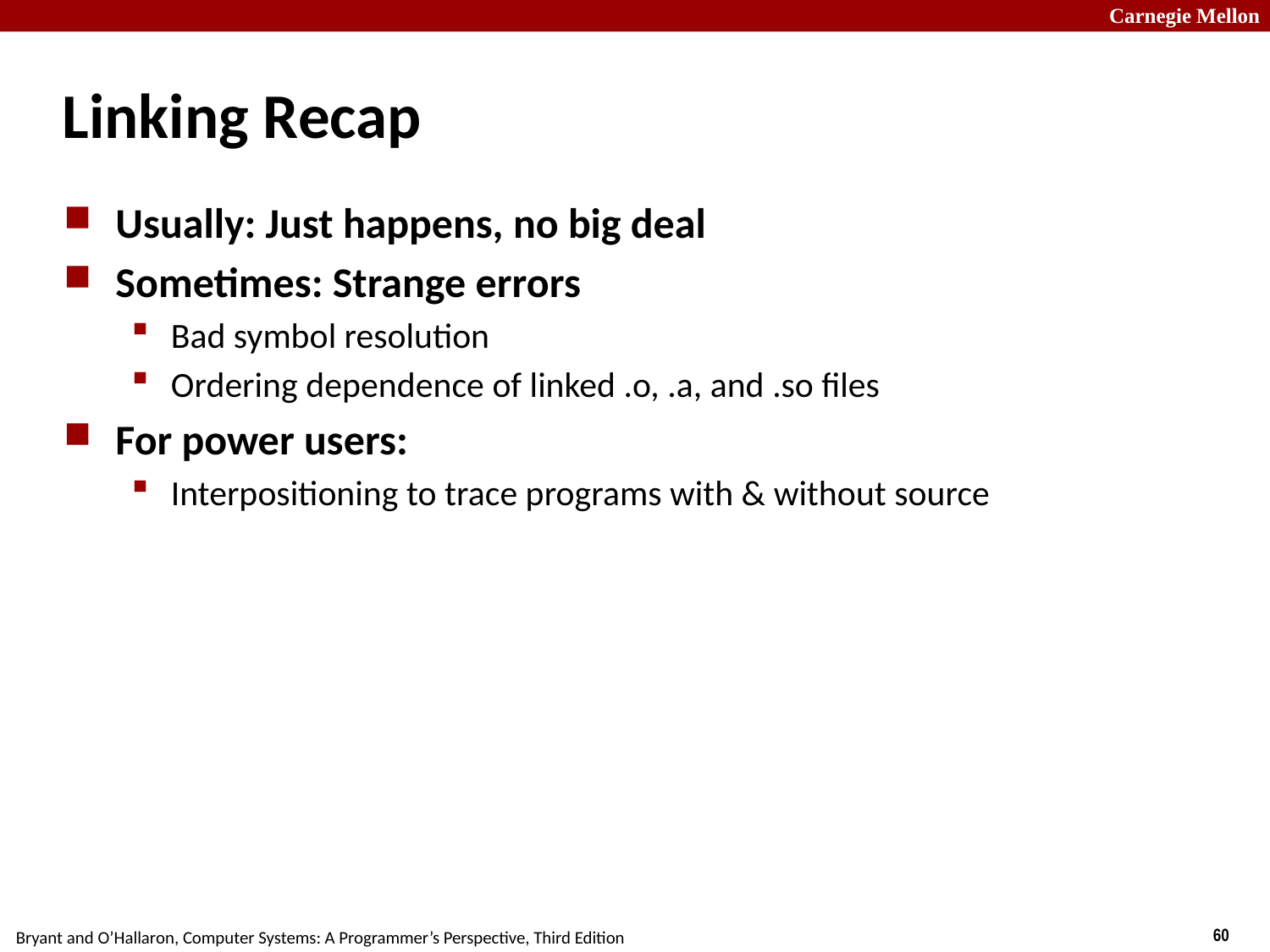

# Linking Recap
Usually: Just happens, no big deal
Sometimes: Strange errors
Bad symbol resolution
Ordering dependence of linked .o, .a, and .so files
For power users:
Interpositioning to trace programs with & without source